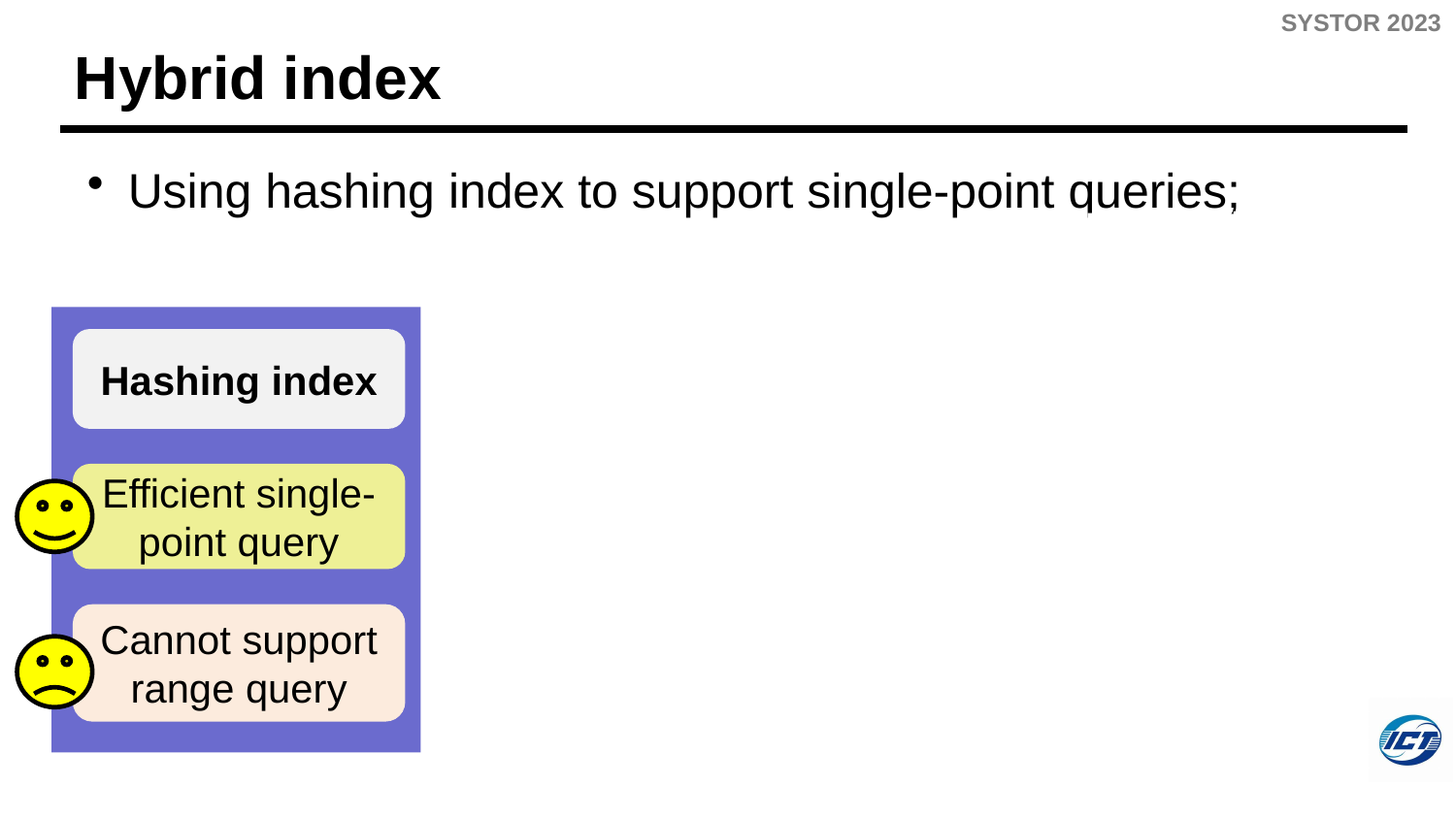

12
# Hybrid index
Using hashing index to support single-point queries;

Hybrid index

Hashing index
Efficient single-point query

Cannot support range query